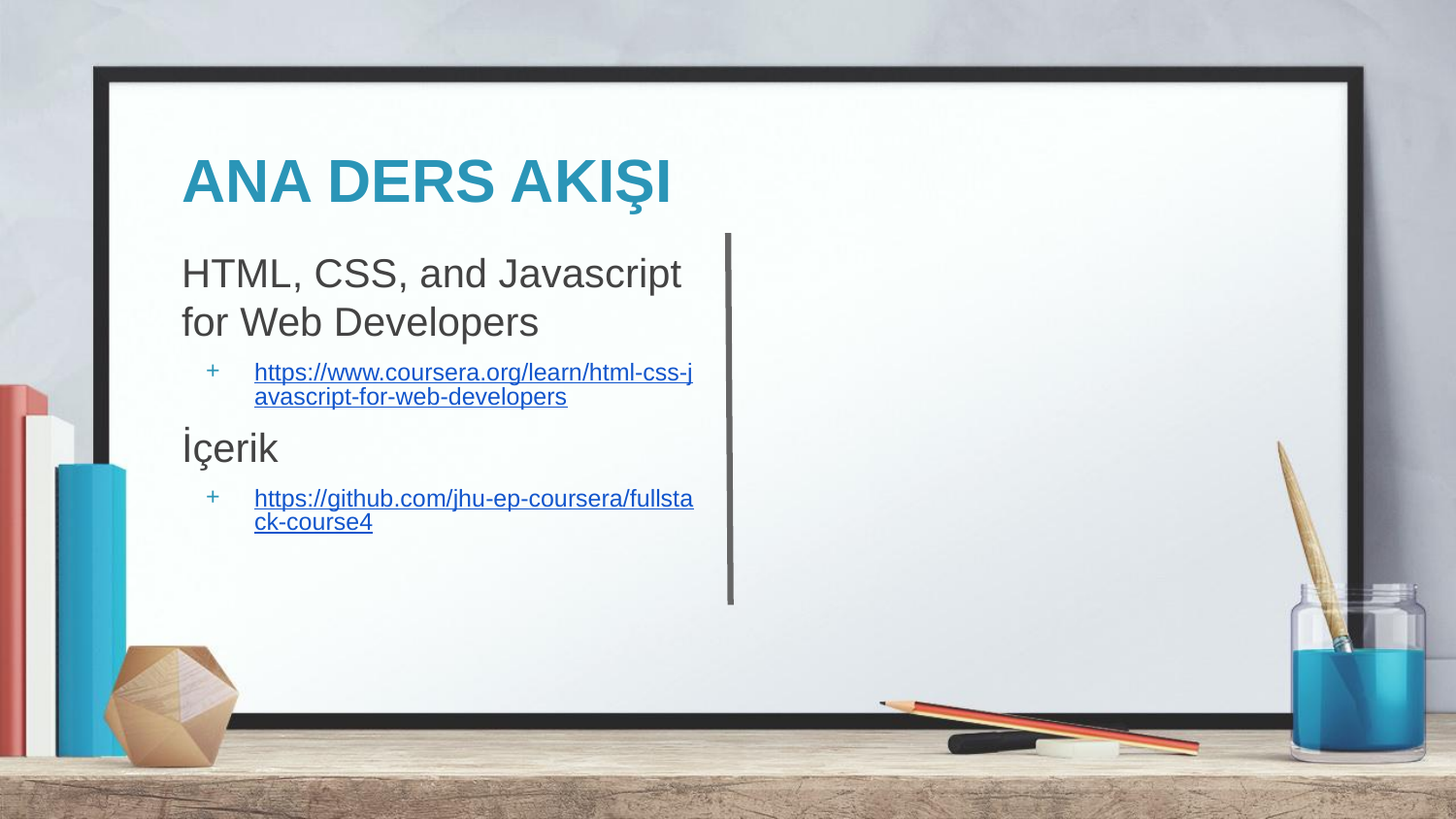

# ANA DERS AKIŞI
HTML, CSS, and Javascript for Web Developers
https://www.coursera.org/learn/html-css-javascript-for-web-developers
İçerik
https://github.com/jhu-ep-coursera/fullstack-course4